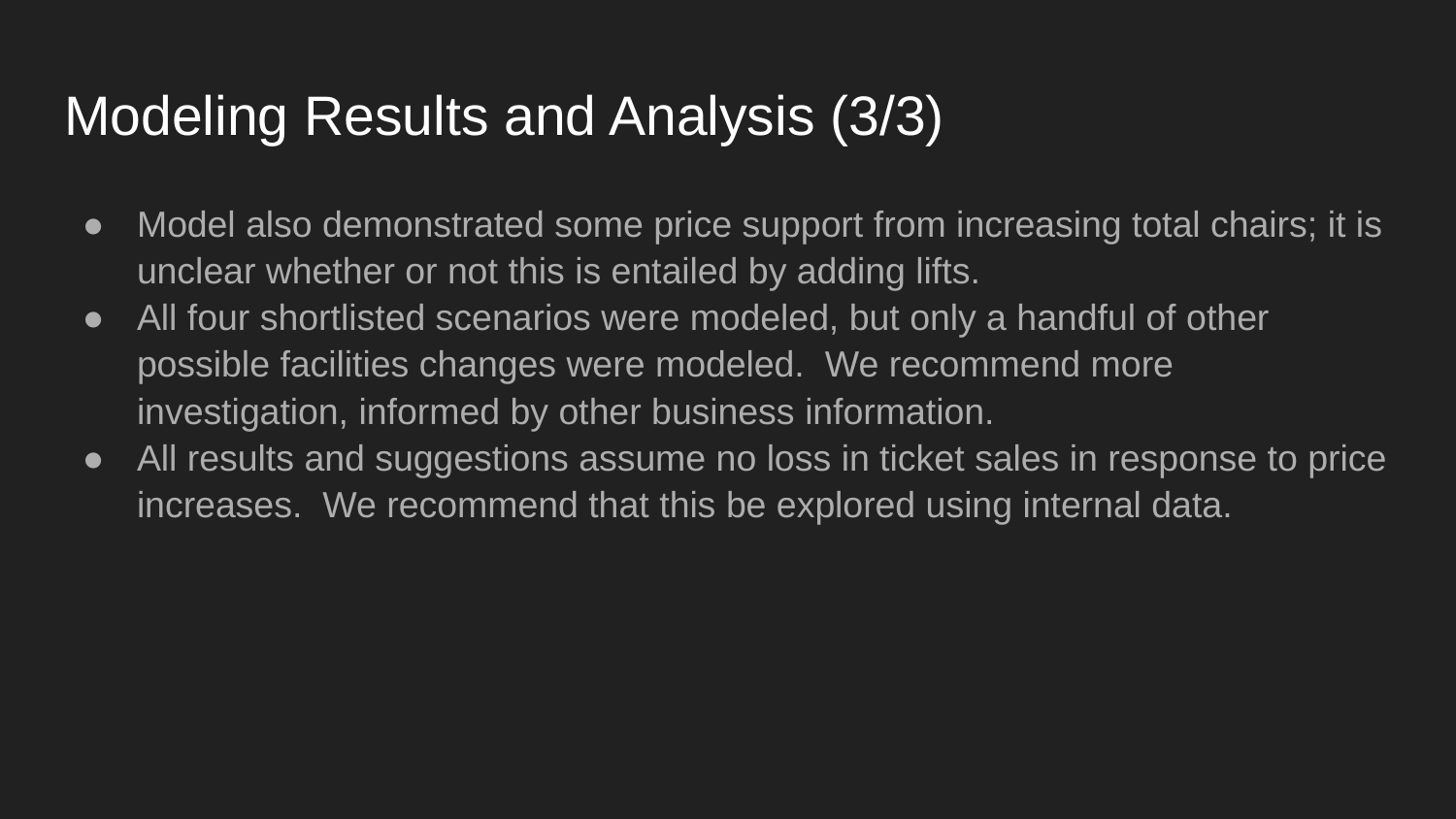

# Modeling Results and Analysis (3/3)
Model also demonstrated some price support from increasing total chairs; it is unclear whether or not this is entailed by adding lifts.
All four shortlisted scenarios were modeled, but only a handful of other possible facilities changes were modeled.  We recommend more investigation, informed by other business information.
All results and suggestions assume no loss in ticket sales in response to price increases.  We recommend that this be explored using internal data.